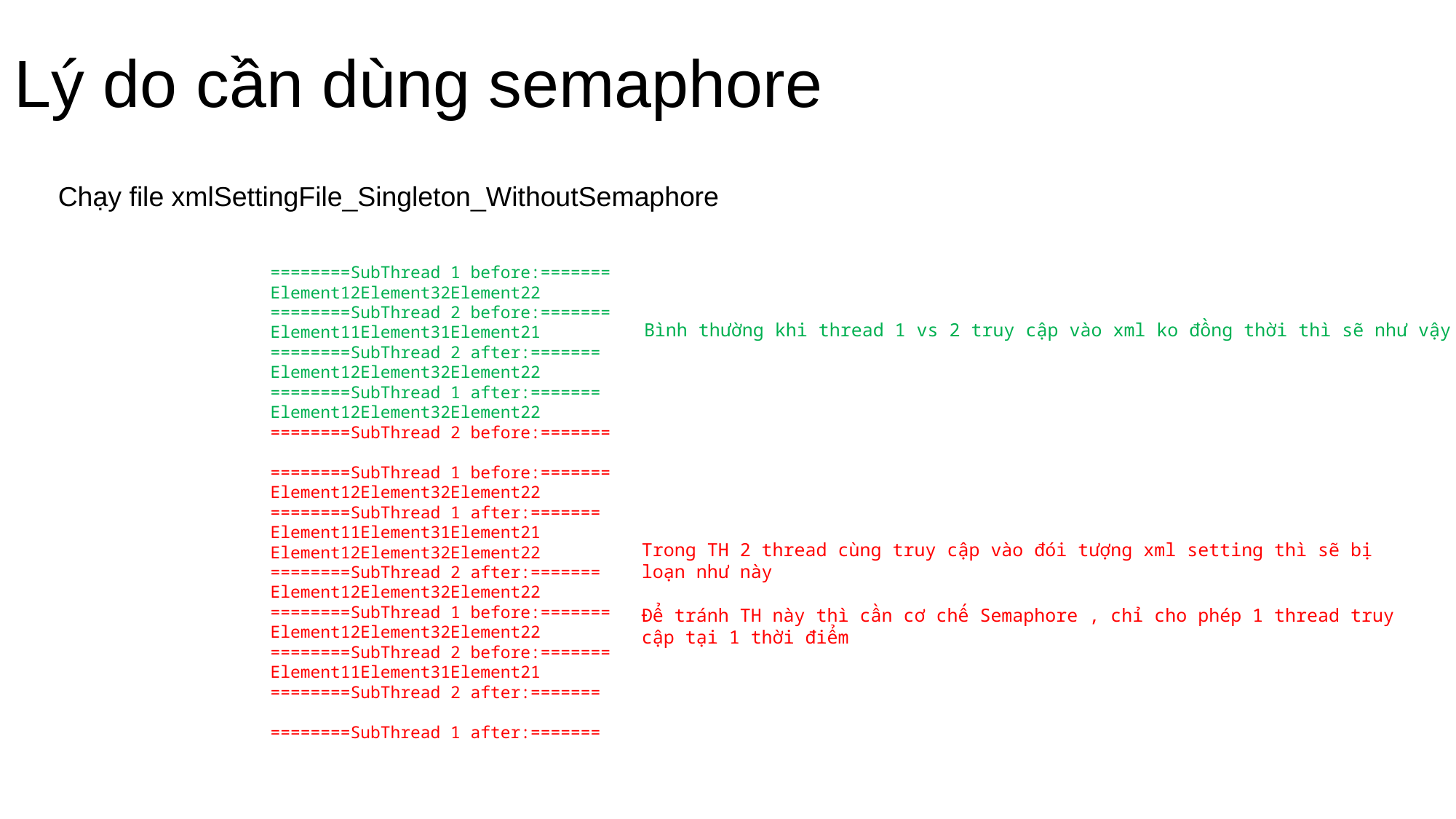

# Lý do cần dùng semaphore
Chạy file xmlSettingFile_Singleton_WithoutSemaphore
========SubThread 1 before:=======
Element12Element32Element22
========SubThread 2 before:=======
Element11Element31Element21
========SubThread 2 after:=======
Element12Element32Element22
========SubThread 1 after:=======
Element12Element32Element22
========SubThread 2 before:=======

========SubThread 1 before:=======
Element12Element32Element22
========SubThread 1 after:=======
Element11Element31Element21
Element12Element32Element22
========SubThread 2 after:=======
Element12Element32Element22
========SubThread 1 before:=======
Element12Element32Element22
========SubThread 2 before:=======
Element11Element31Element21
========SubThread 2 after:=======

========SubThread 1 after:=======
Bình thường khi thread 1 vs 2 truy cập vào xml ko đồng thời thì sẽ như vậy
Trong TH 2 thread cùng truy cập vào đói tượng xml setting thì sẽ bị loạn như này

Để tránh TH này thì cần cơ chế Semaphore , chỉ cho phép 1 thread truy cập tại 1 thời điểm